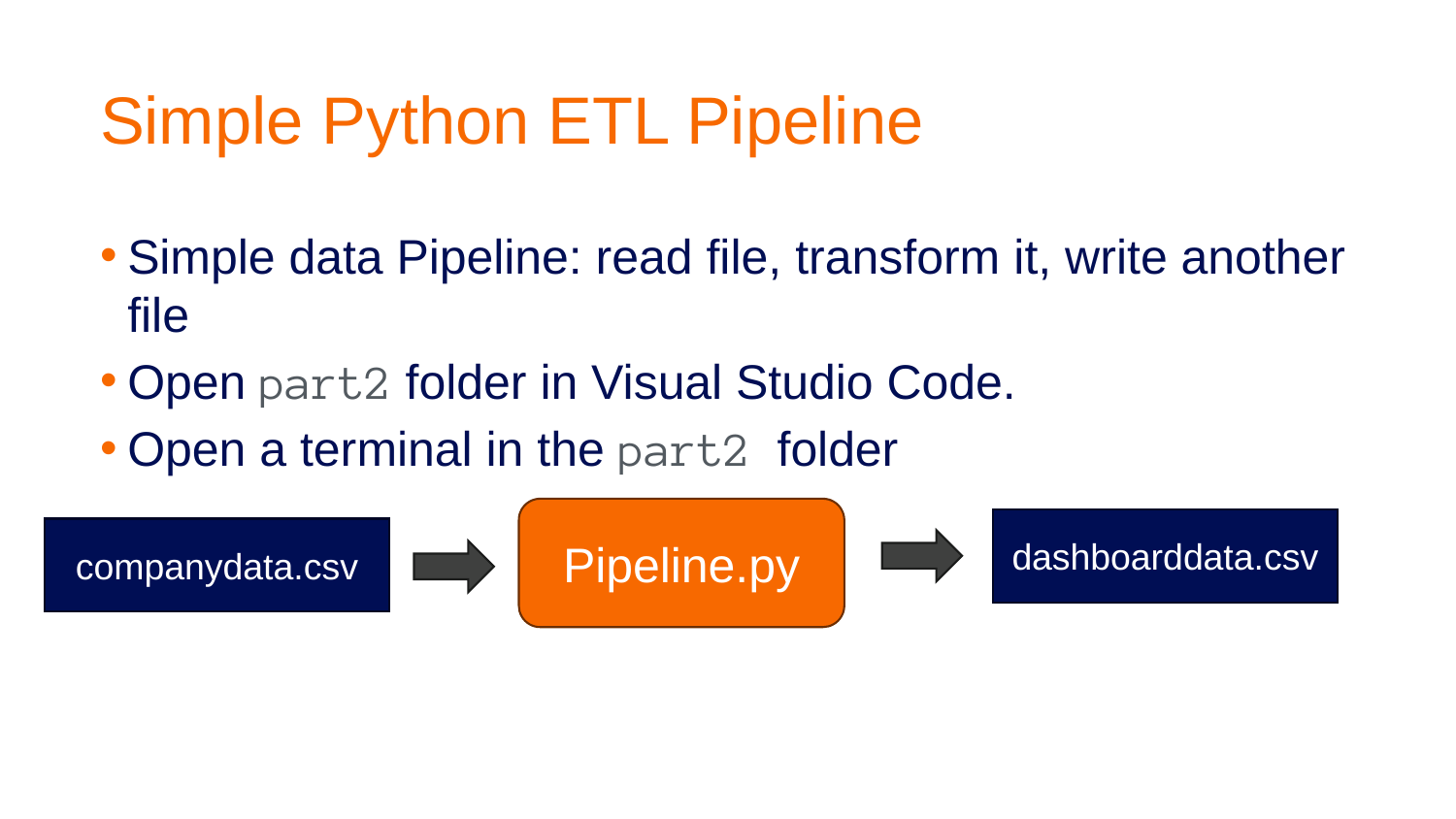

# Simple Python ETL Pipeline
Simple data Pipeline: read file, transform it, write another file
Open part2 folder in Visual Studio Code.
Open a terminal in the part2 folder

Pipeline.py
dashboarddata.csv
companydata.csv